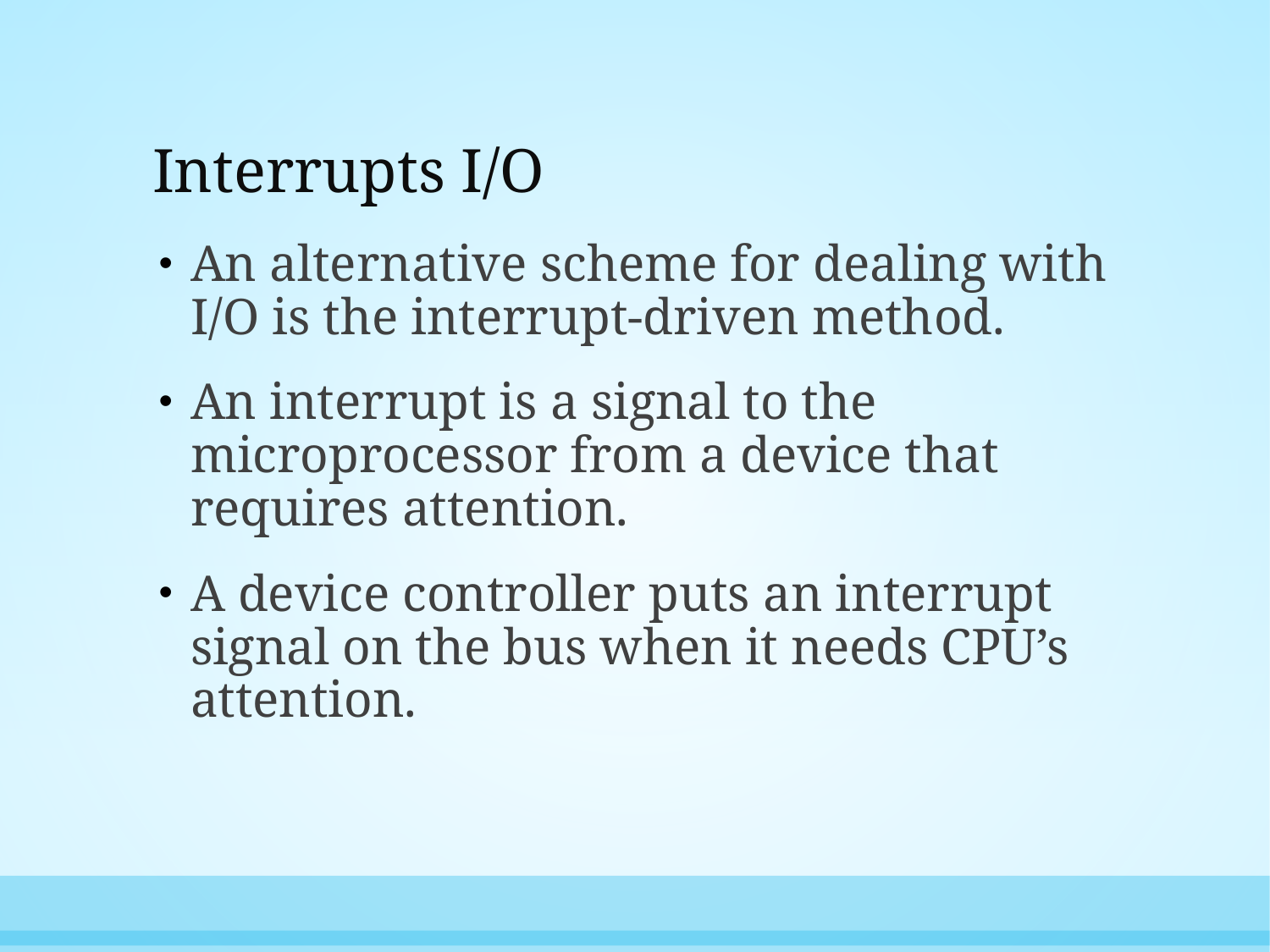

# Interrupts I/O
An alternative scheme for dealing with I/O is the interrupt-driven method.
An interrupt is a signal to the microprocessor from a device that requires attention.
A device controller puts an interrupt signal on the bus when it needs CPU’s attention.